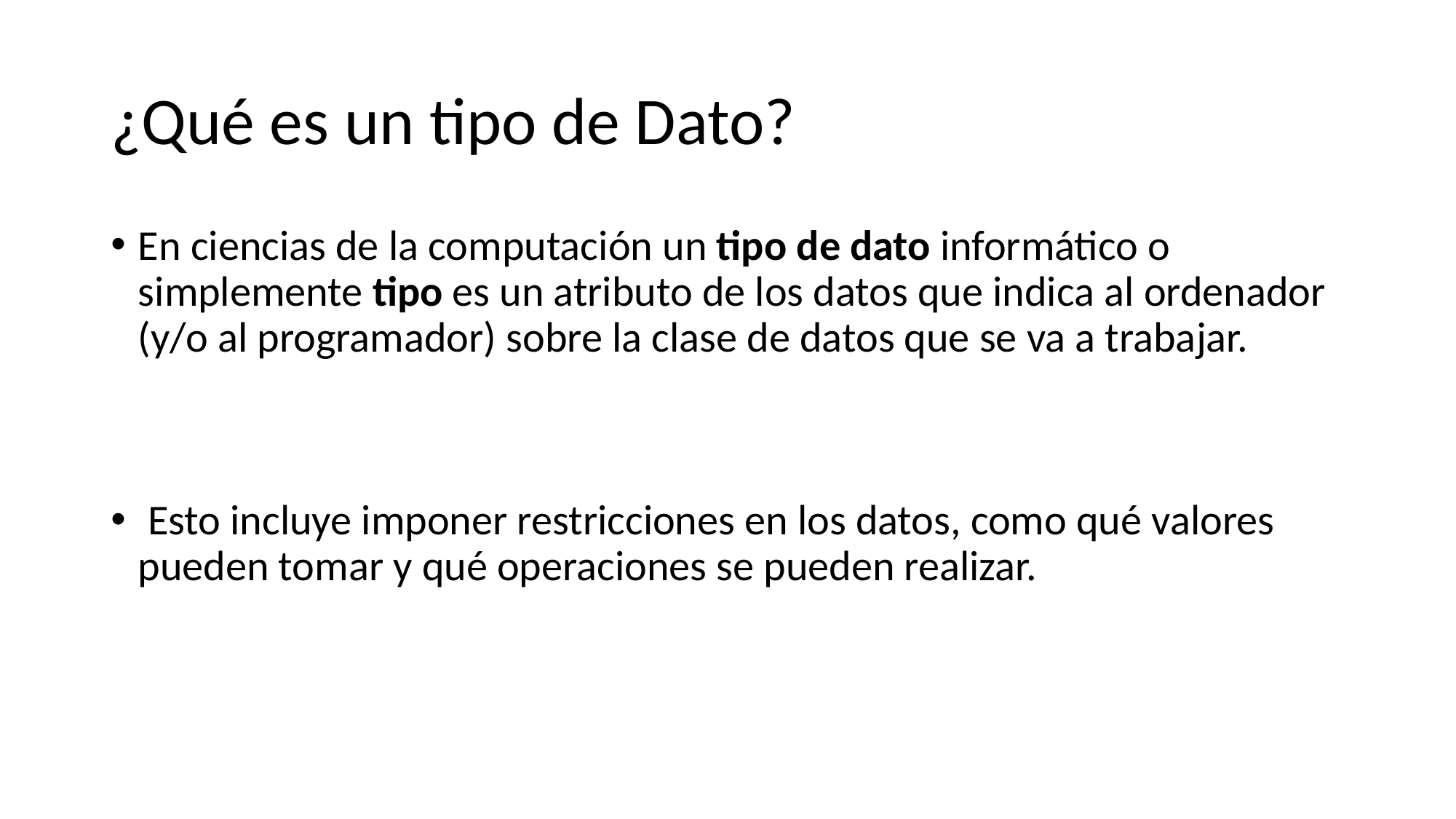

# ¿Qué es un tipo de Dato?
En ciencias de la computación un tipo de dato informático o simplemente tipo es un atributo de los datos que indica al ordenador (y/o al programador) sobre la clase de datos que se va a trabajar.

 Esto incluye imponer restricciones en los datos, como qué valores pueden tomar y qué operaciones se pueden realizar.